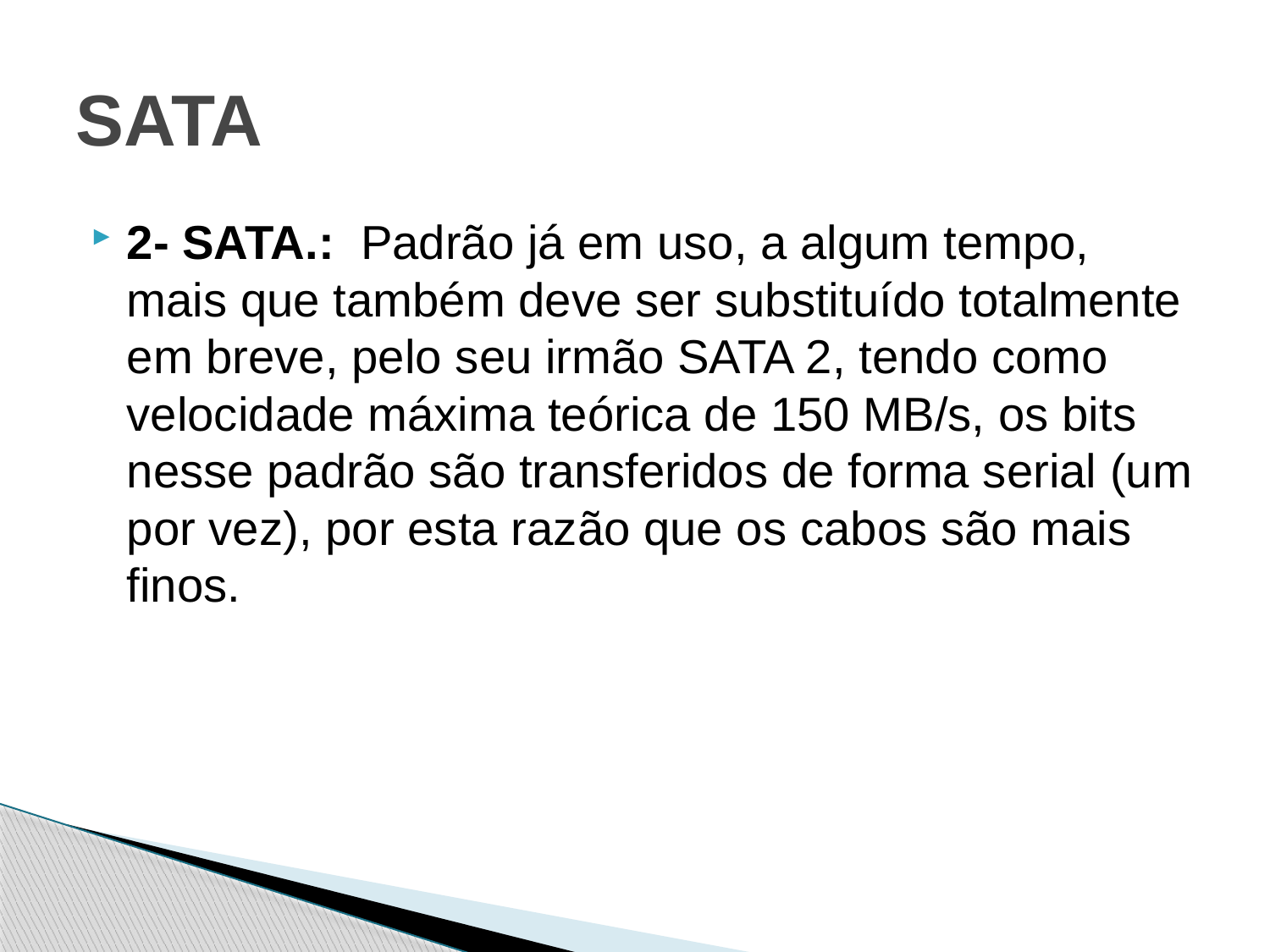

# SATA
2- SATA.:  Padrão já em uso, a algum tempo, mais que também deve ser substituído totalmente em breve, pelo seu irmão SATA 2, tendo como velocidade máxima teórica de 150 MB/s, os bits nesse padrão são transferidos de forma serial (um por vez), por esta razão que os cabos são mais finos.